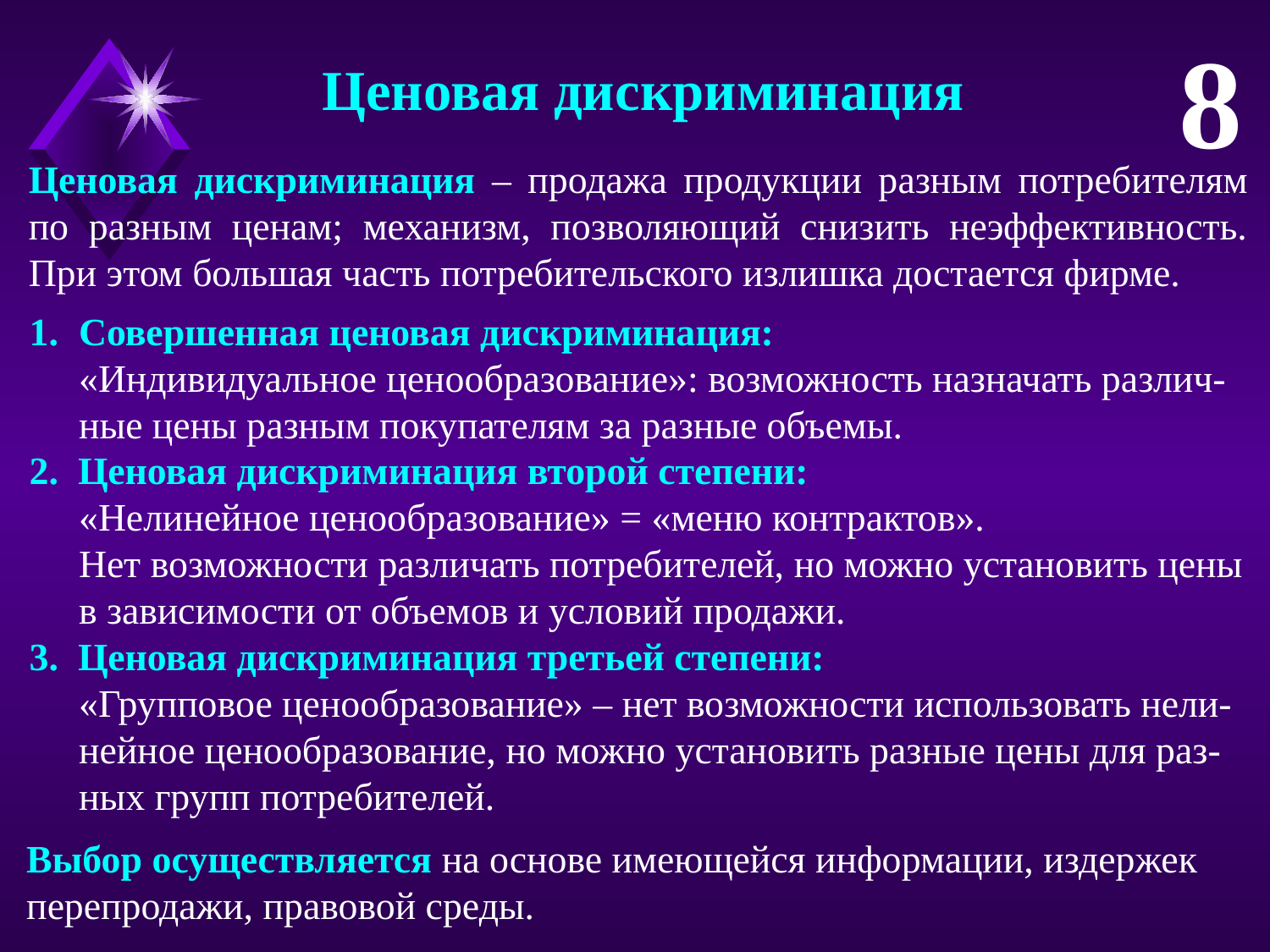

8
 Ценовая дискриминация
Ценовая дискриминация – продажа продукции разным потребителям по разным ценам; механизм, позволяющий снизить неэффективность. При этом большая часть потребительского излишка достается фирме.
Совершенная ценовая дискриминация:
«Индивидуальное ценообразование»: возможность назначать различ-ные цены разным покупателям за разные объемы.
2.  Ценовая дискриминация второй степени:
«Нелинейное ценообразование» = «меню контрактов».
Нет возможности различать потребителей, но можно установить цены в зависимости от объемов и условий продажи.
3.  Ценовая дискриминация третьей степени:
«Групповое ценообразование» – нет возможности использовать нели-нейное ценообразование, но можно установить разные цены для раз-ных групп потребителей.
Выбор осуществляется на основе имеющейся информации, издержек перепродажи, правовой среды.